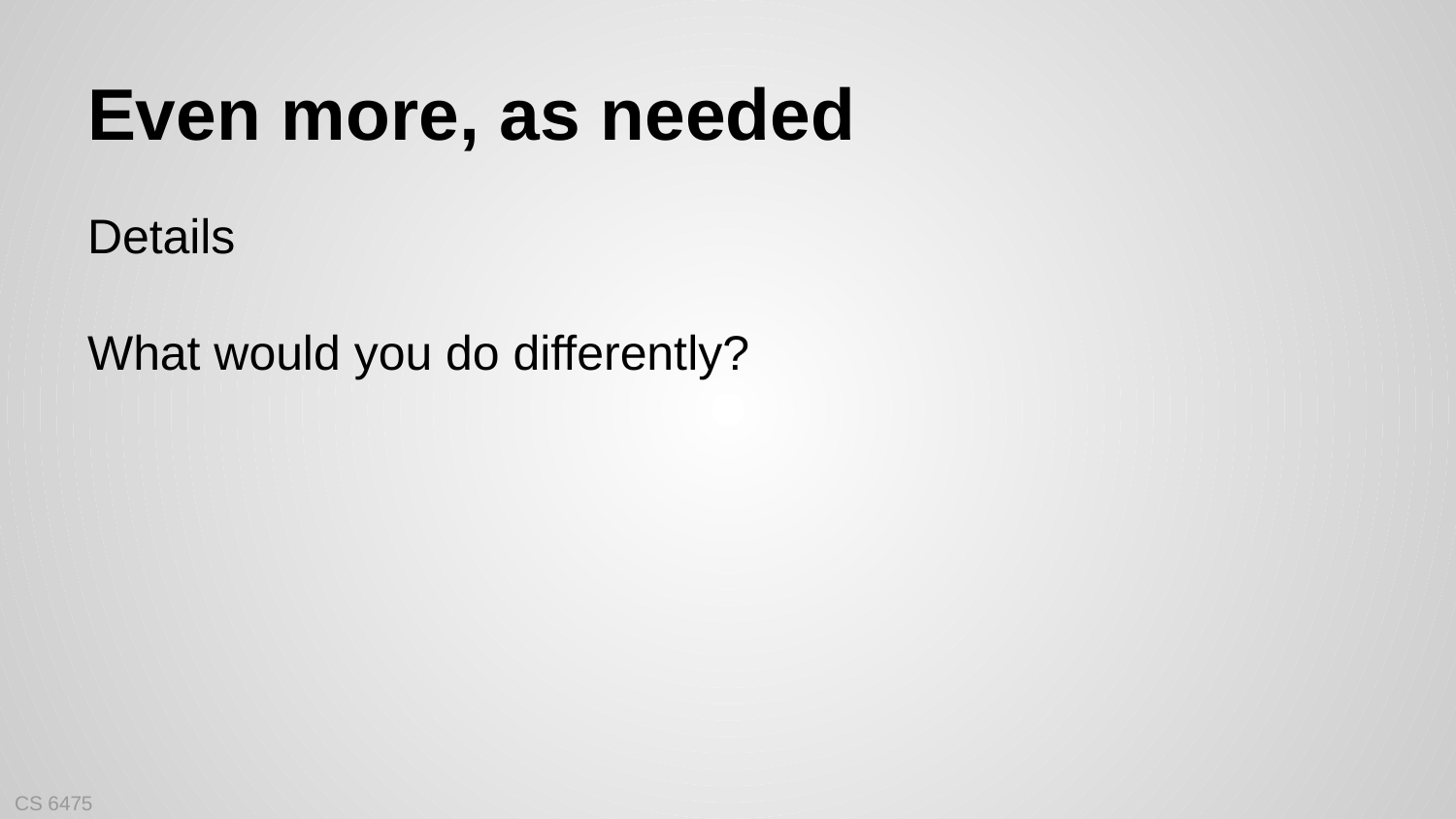

# Even more, as needed
Details

What would you do differently?

CS 6475